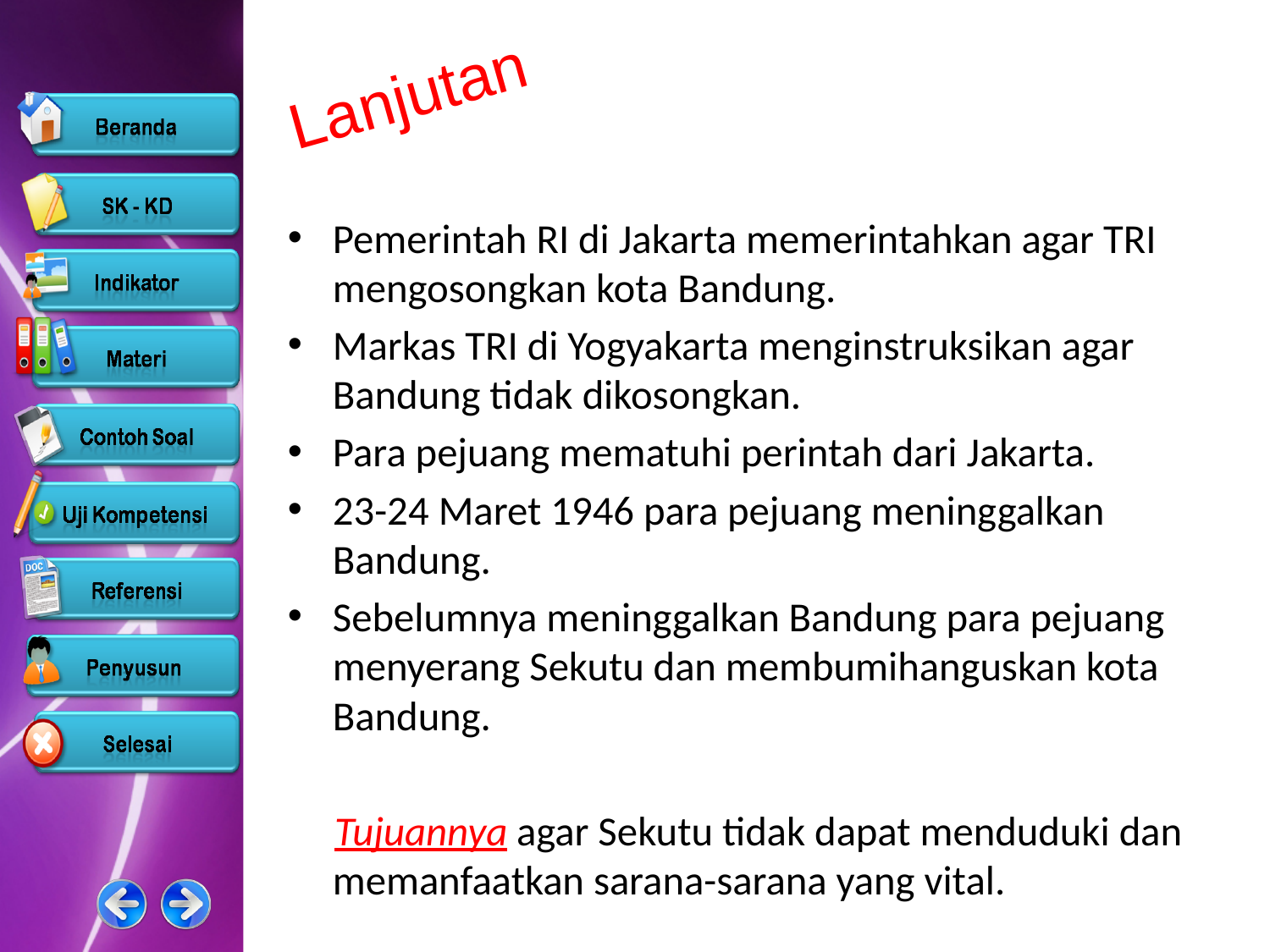

# Lanjutan

Pemerintah RI di Jakarta memerintahkan agar TRI mengosongkan kota Bandung.
Markas TRI di Yogyakarta menginstruksikan agar Bandung tidak dikosongkan.
Para pejuang mematuhi perintah dari Jakarta.
23-24 Maret 1946 para pejuang meninggalkan Bandung.
Sebelumnya meninggalkan Bandung para pejuang menyerang Sekutu dan membumihanguskan kota Bandung.

     Tujuannya agar Sekutu tidak dapat menduduki dan memanfaatkan sarana-sarana yang vital.